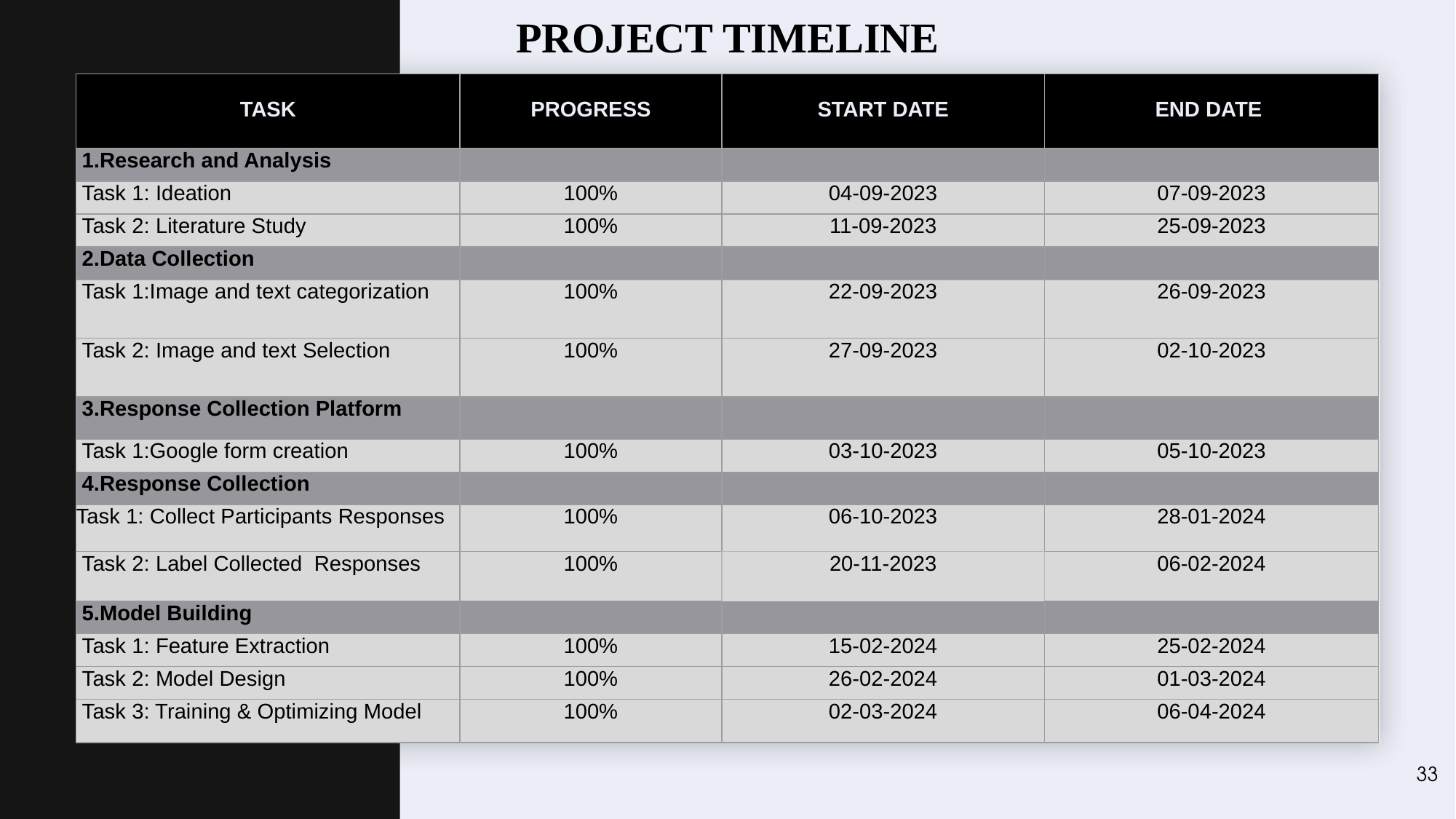

# PROJECT TIMELINE
| TASK | PROGRESS | START DATE | END DATE |
| --- | --- | --- | --- |
| 1.Research and Analysis |  |  |  |
| Task 1: Ideation | 100% | 04-09-2023 | 07-09-2023 |
| Task 2: Literature Study | 100% | 11-09-2023 | 25-09-2023 |
| 2.Data Collection |  |  |  |
| Task 1:Image and text categorization | 100% | 22-09-2023 | 26-09-2023 |
| Task 2: Image and text Selection | 100% | 27-09-2023 | 02-10-2023 |
| 3.Response Collection Platform |  |  |  |
| Task 1:Google form creation | 100% | 03-10-2023 | 05-10-2023 |
| 4.Response Collection |  |  |  |
| Task 1: Collect Participants Responses | 100% | 06-10-2023 | 28-01-2024 |
| Task 2: Label Collected Responses | 100% | 20-11-2023 | 06-02-2024 |
| 5.Model Building |  |  |  |
| Task 1: Feature Extraction | 100% | 15-02-2024 | 25-02-2024 |
| Task 2: Model Design | 100% | 26-02-2024 | 01-03-2024 |
| Task 3: Training & Optimizing Model | 100% | 02-03-2024 | 06-04-2024 |
33